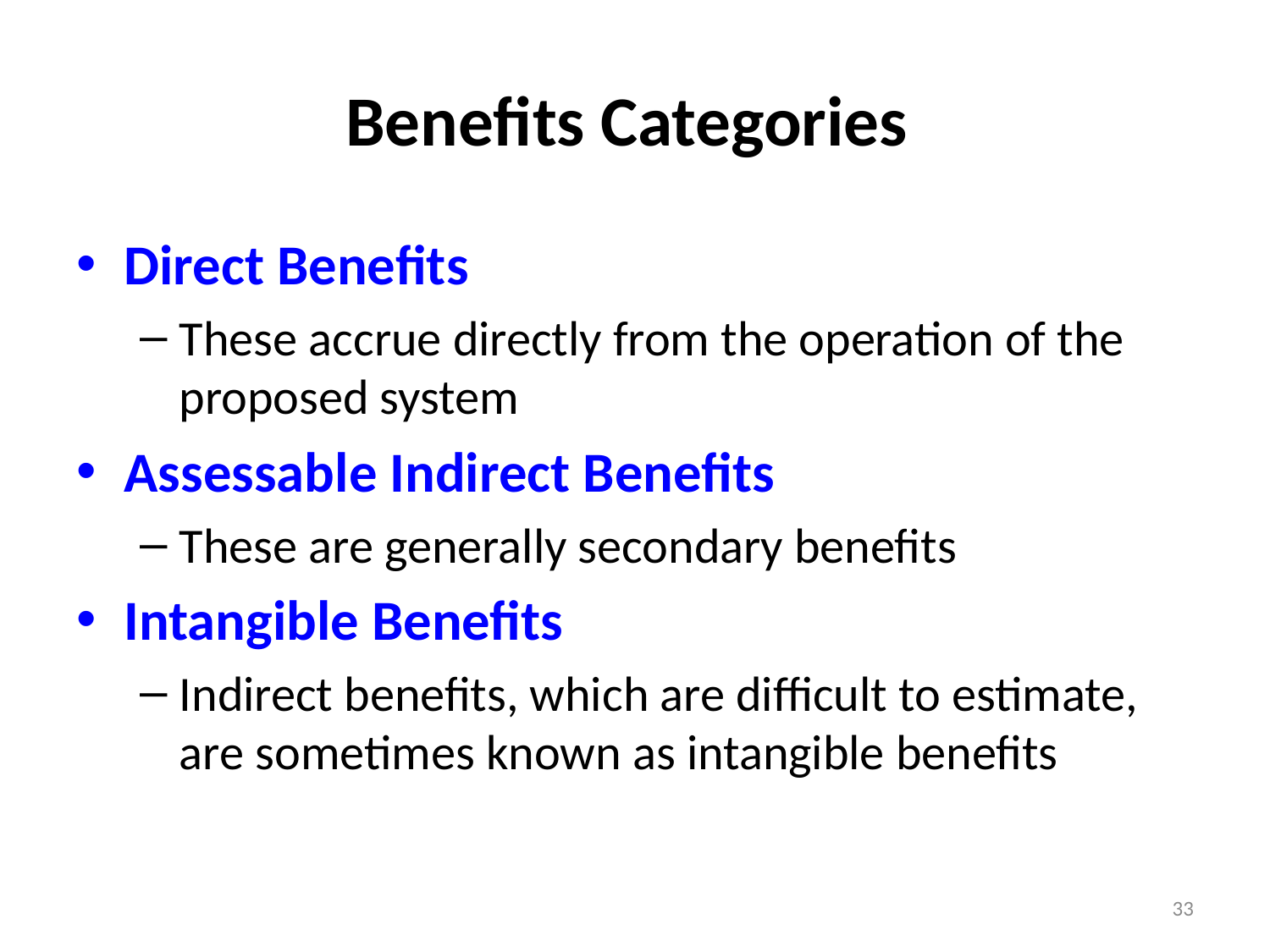

# Benefits Categories
Direct Benefits
These accrue directly from the operation of the proposed system
Assessable Indirect Benefits
These are generally secondary benefits
Intangible Benefits
Indirect benefits, which are difficult to estimate, are sometimes known as intangible benefits
33